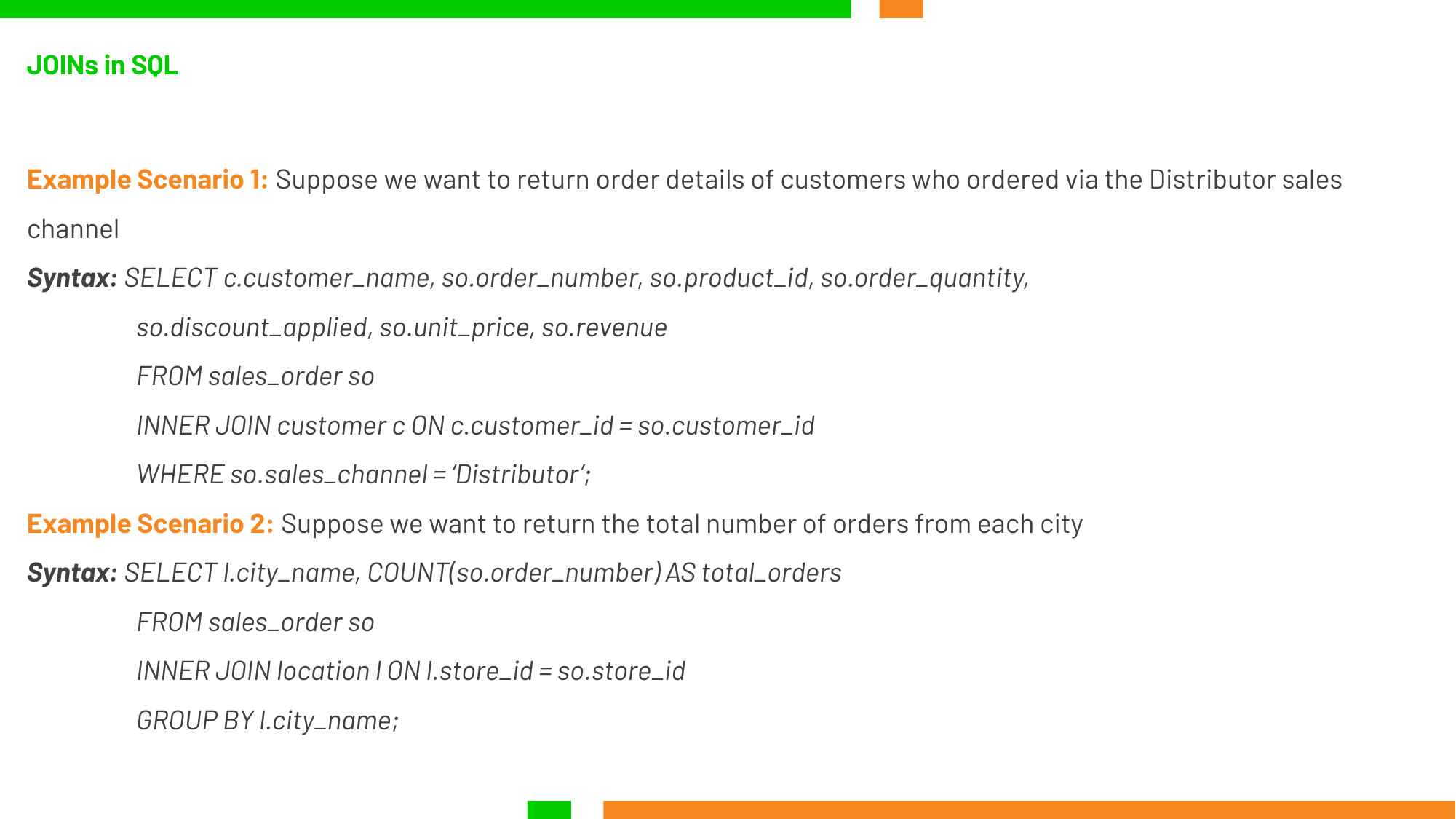

JOINs in SQL

Example Scenario 1: Suppose we want to return order details of customers who ordered via the Distributor sales channel
Syntax: SELECT c.customer_name, so.order_number, so.product_id, so.order_quantity,
	so.discount_applied, so.unit_price, so.revenue
	FROM sales_order so
	INNER JOIN customer c ON c.customer_id = so.customer_id
	WHERE so.sales_channel = ‘Distributor’;
Example Scenario 2: Suppose we want to return the total number of orders from each city
Syntax: SELECT l.city_name, COUNT(so.order_number) AS total_orders
	FROM sales_order so
	INNER JOIN location l ON l.store_id = so.store_id
	GROUP BY l.city_name;